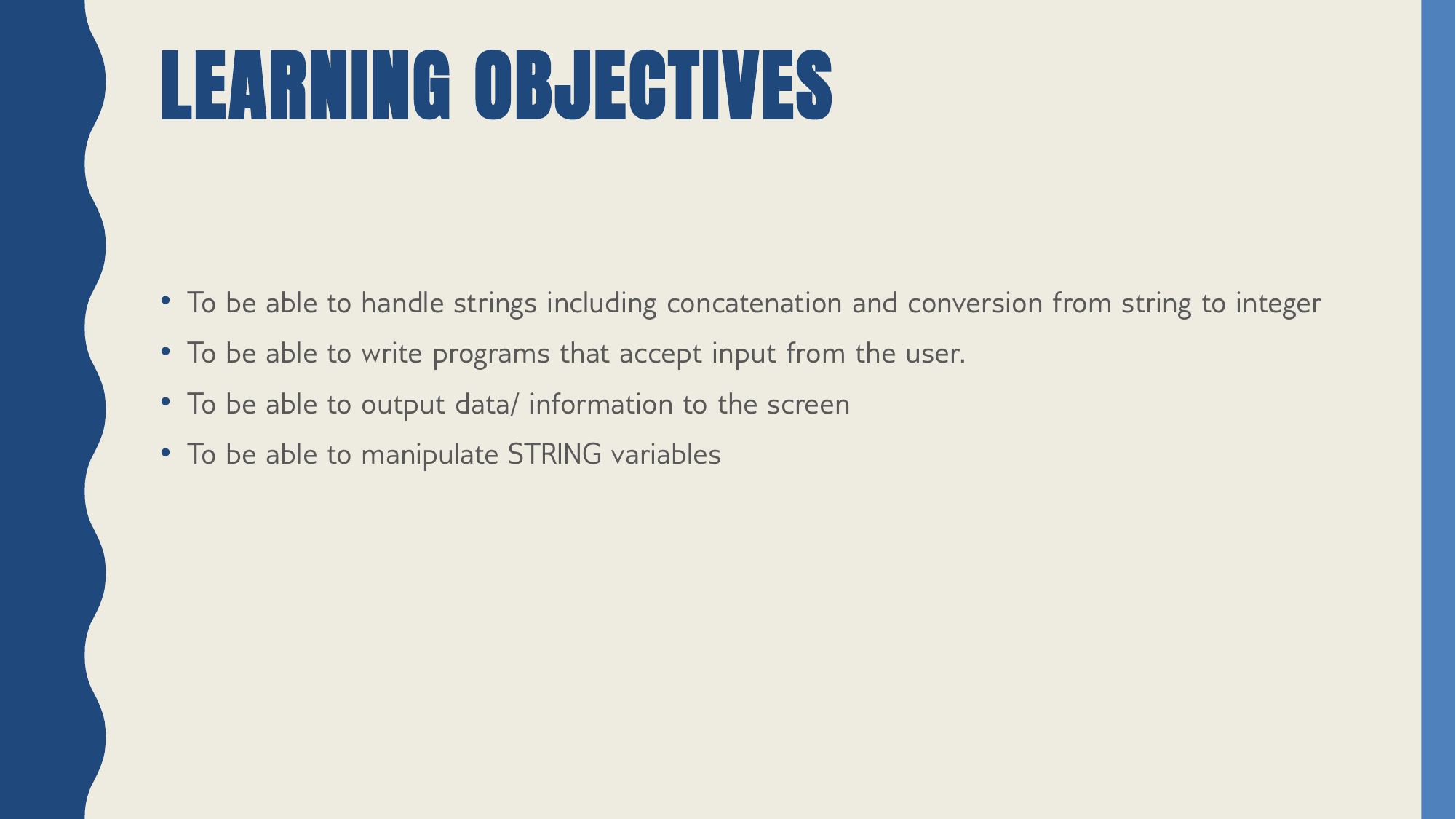

# Learning Objectives
To be able to handle strings including concatenation and conversion from string to integer
To be able to write programs that accept input from the user.
To be able to output data/ information to the screen
To be able to manipulate STRING variables